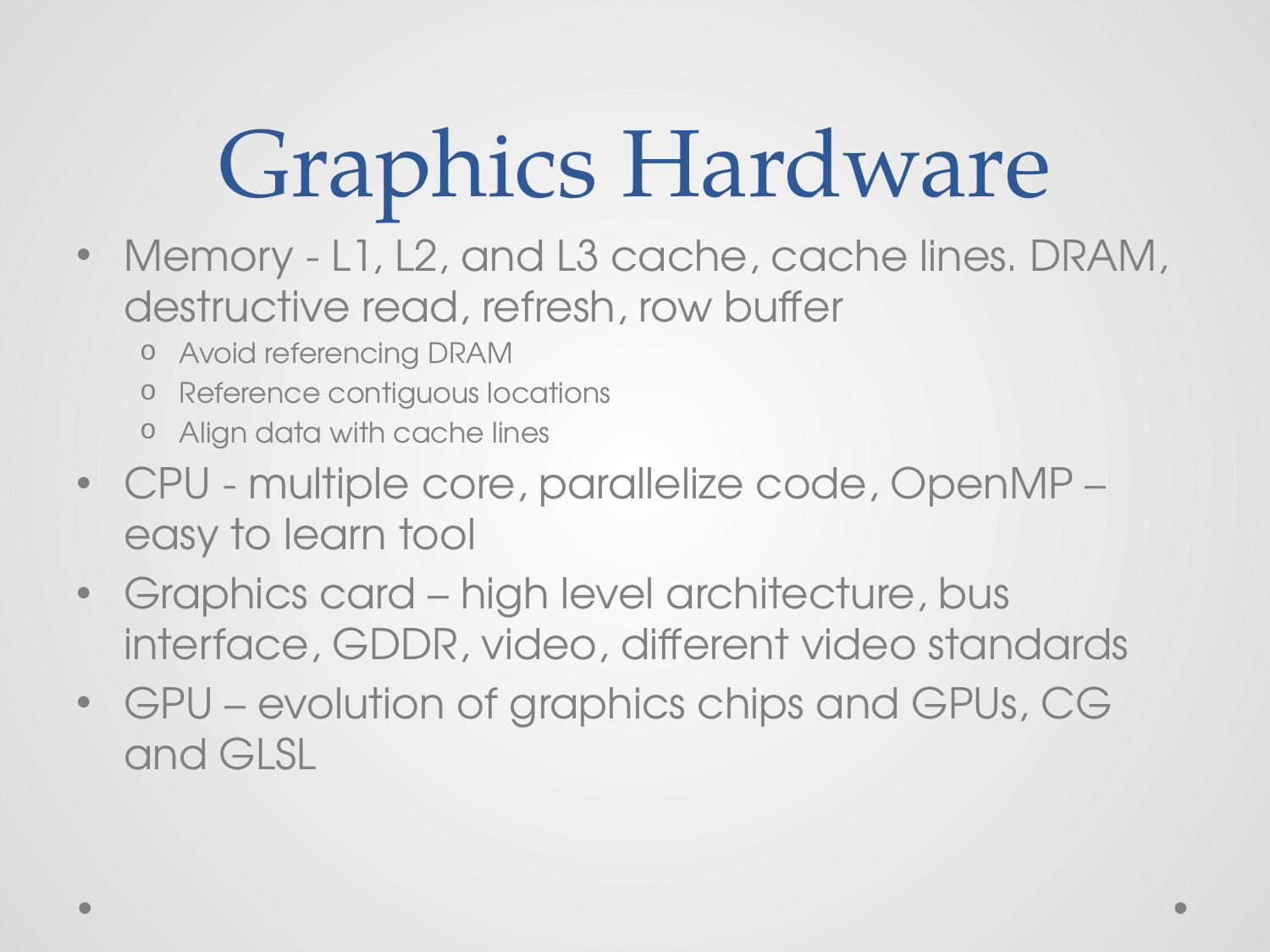

# Graphics Hardware
Memory - L1, L2, and L3 cache, cache lines. DRAM, destructive read, refresh, row buffer
Avoid referencing DRAM
Reference contiguous locations
Align data with cache lines
CPU - multiple core, parallelize code, OpenMP – easy to learn tool
Graphics card – high level architecture, bus interface, GDDR, video, different video standards
GPU – evolution of graphics chips and GPUs, CG and GLSL